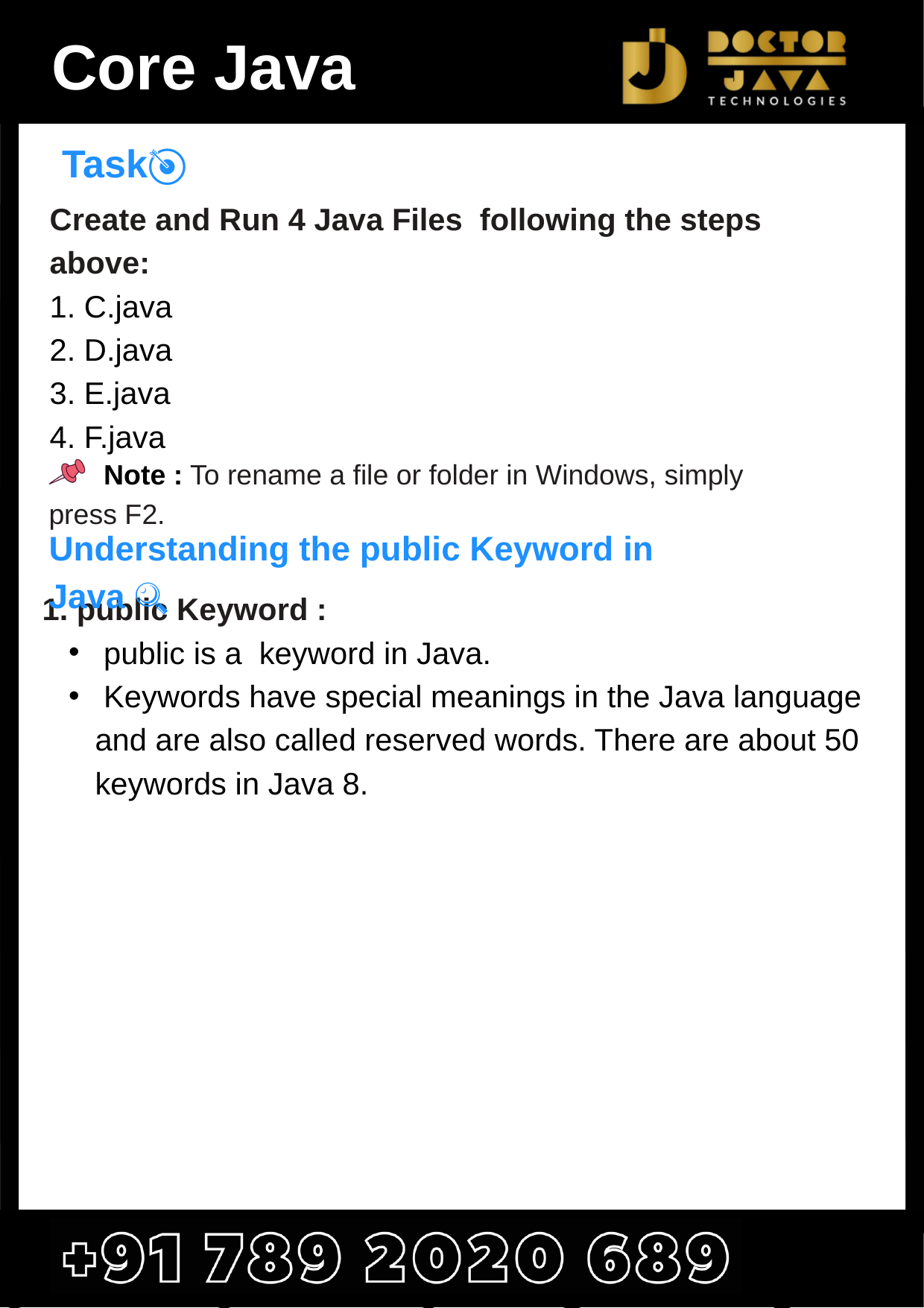

Core Java

Create and Run 4 Java Files  following the steps above:
1. C.java
2. D.java
3. E.java
4. F.java

 Task🎯
       Note : To rename a file or folder in Windows, simply press F2.

Understanding the public Keyword in Java 🔍

1. public Keyword :
 public is a  keyword in Java.
 Keywords have special meanings in the Java language and are also called reserved words. There are about 50 keywords in Java 8.